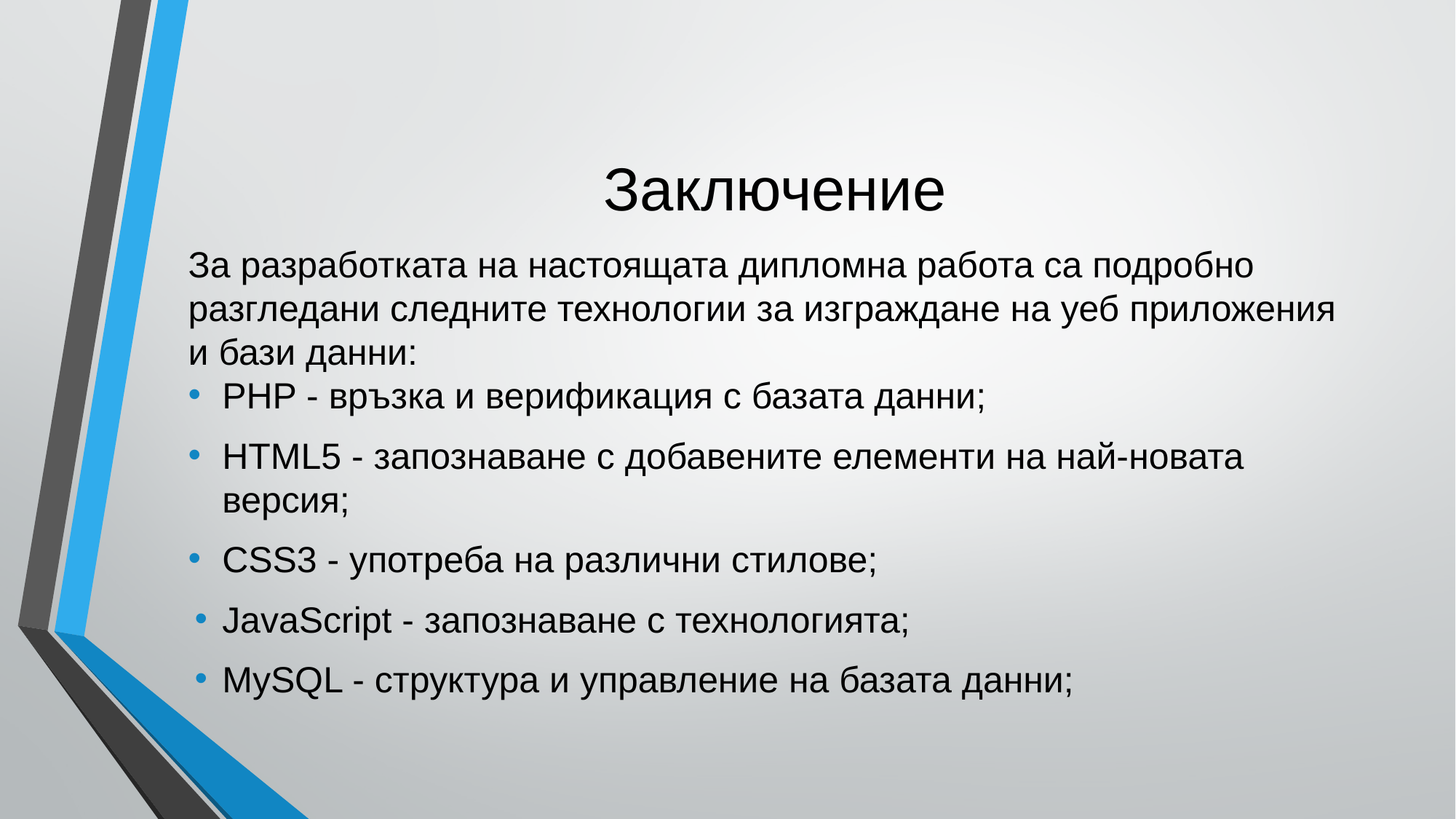

# Заключение
За разработката на настоящата дипломна работа са подробно разгледани следните технологии за изграждане на уеб приложения и бази данни:
PHP - връзка и верификация с базата данни;
HTML5 - запознаване с добавените елементи на най-новата версия;
CSS3 - употреба на различни стилове;
JavaScript - запознаване с технологията;
MySQL - структура и управление на базата данни;